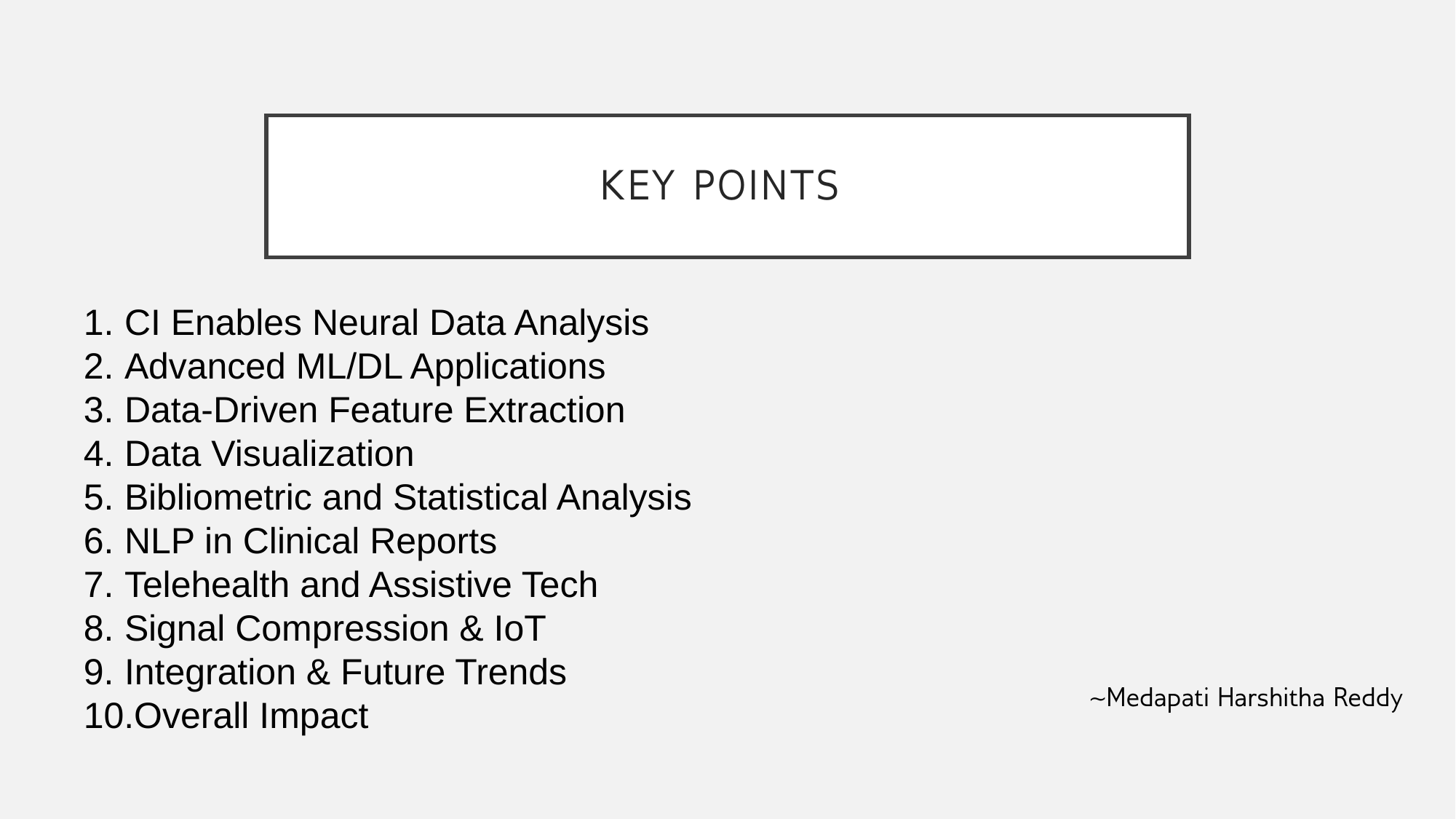

# KEY Points
CI Enables Neural Data Analysis
Advanced ML/DL Applications
Data-Driven Feature Extraction
Data Visualization
Bibliometric and Statistical Analysis
NLP in Clinical Reports
Telehealth and Assistive Tech
Signal Compression & IoT
Integration & Future Trends
Overall Impact
~Medapati Harshitha Reddy